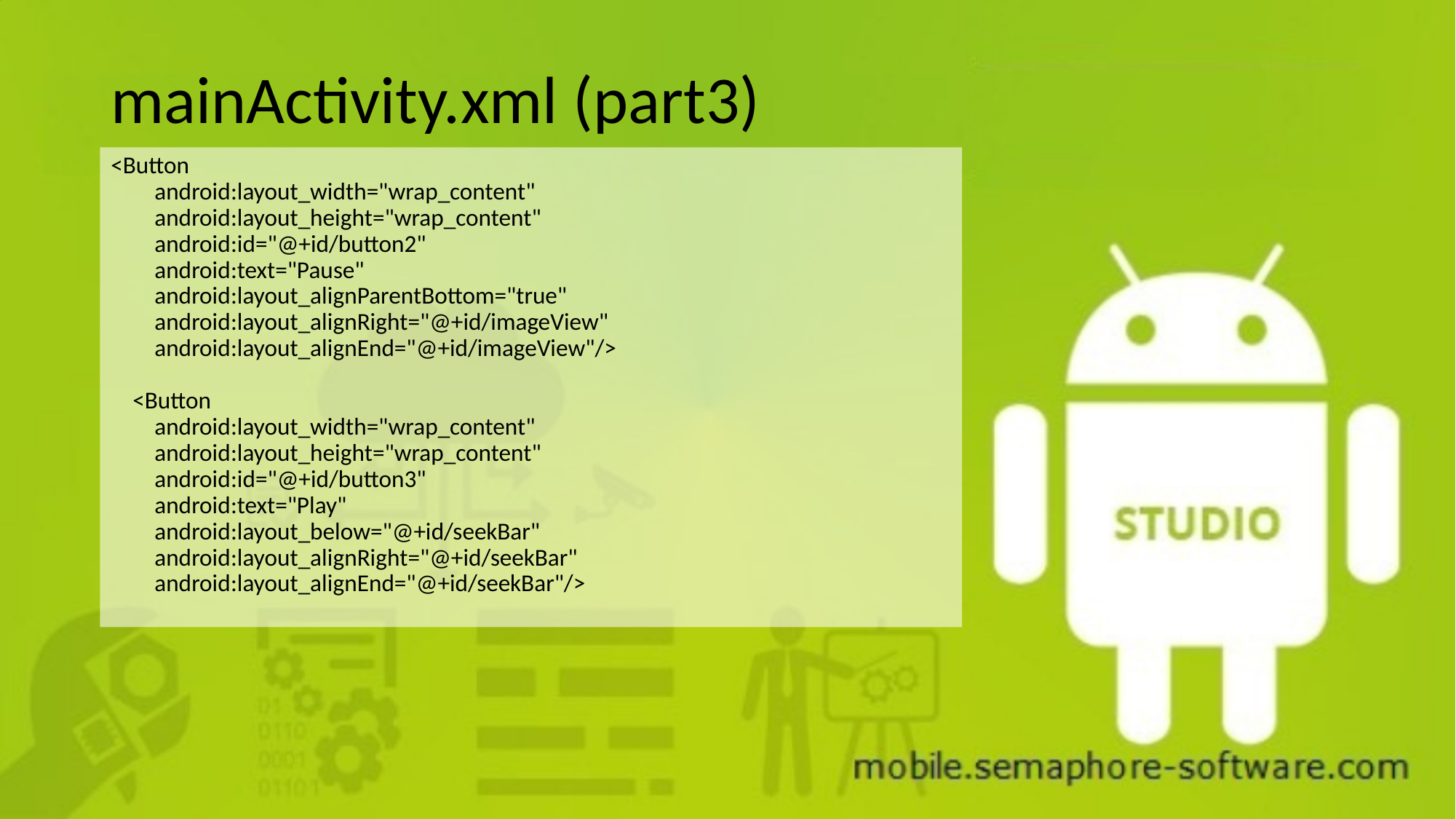

# mainActivity.xml (part3)
<Button
        android:layout_width="wrap_content"
        android:layout_height="wrap_content"
        android:id="@+id/button2"
        android:text="Pause"
        android:layout_alignParentBottom="true"
        android:layout_alignRight="@+id/imageView"
        android:layout_alignEnd="@+id/imageView"/>
    <Button
        android:layout_width="wrap_content"
        android:layout_height="wrap_content"
        android:id="@+id/button3"
        android:text="Play"
        android:layout_below="@+id/seekBar"
        android:layout_alignRight="@+id/seekBar"
        android:layout_alignEnd="@+id/seekBar"/>